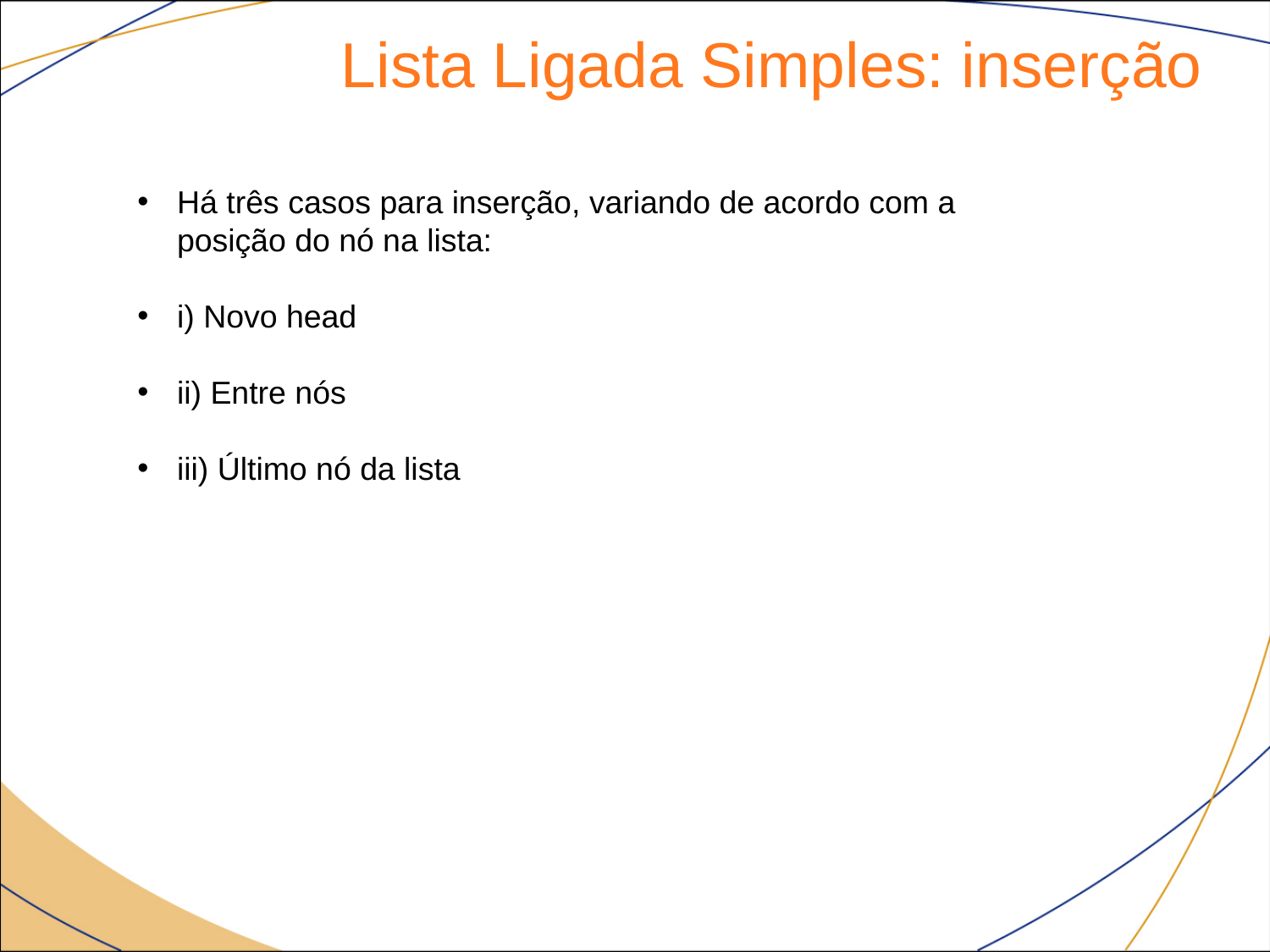

Lista Ligada Simples: inserção
Há três casos para inserção, variando de acordo com a posição do nó na lista:

i) Novo head

ii) Entre nós

iii) Último nó da lista